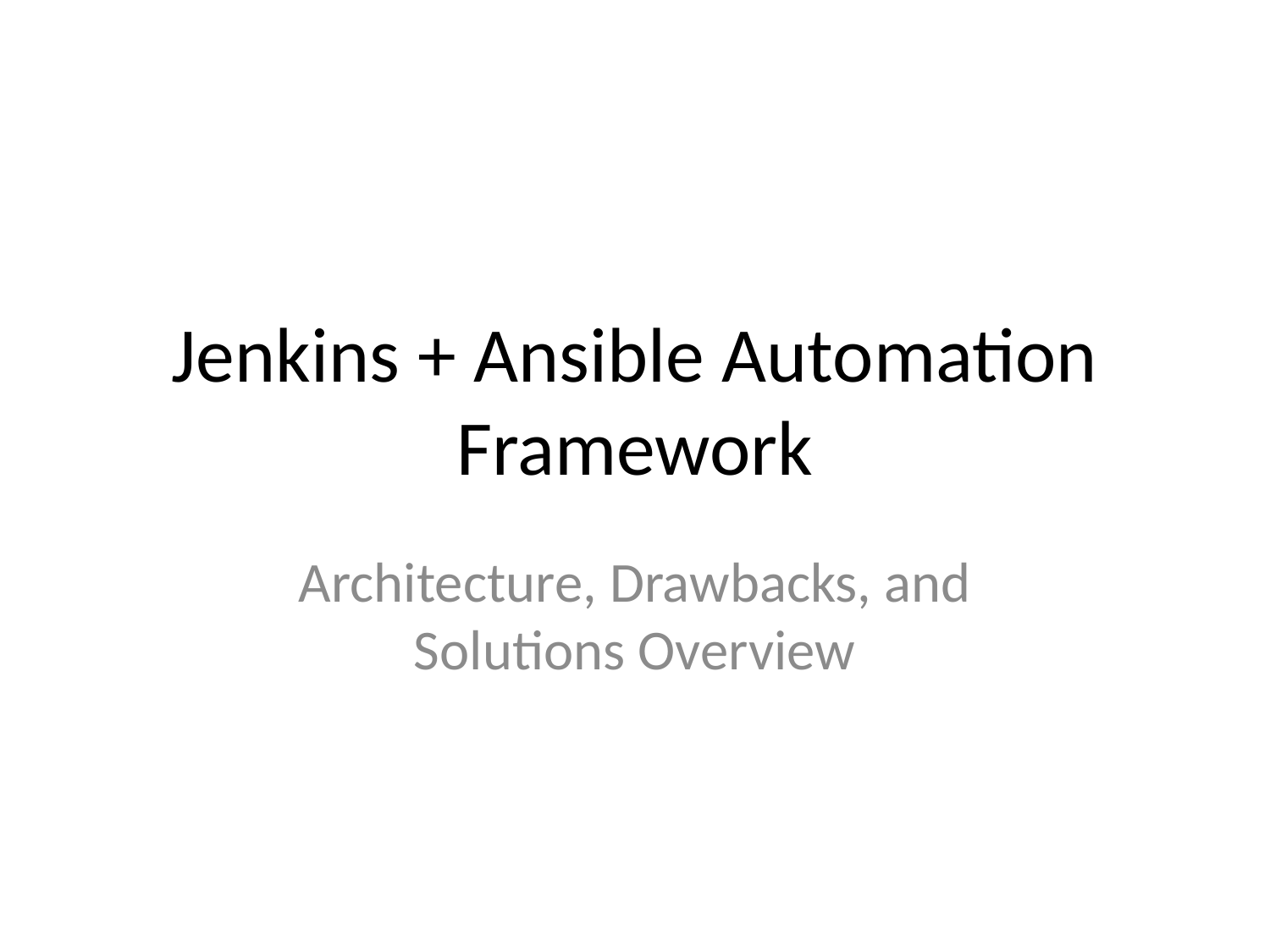

# Jenkins + Ansible Automation Framework
Architecture, Drawbacks, and Solutions Overview